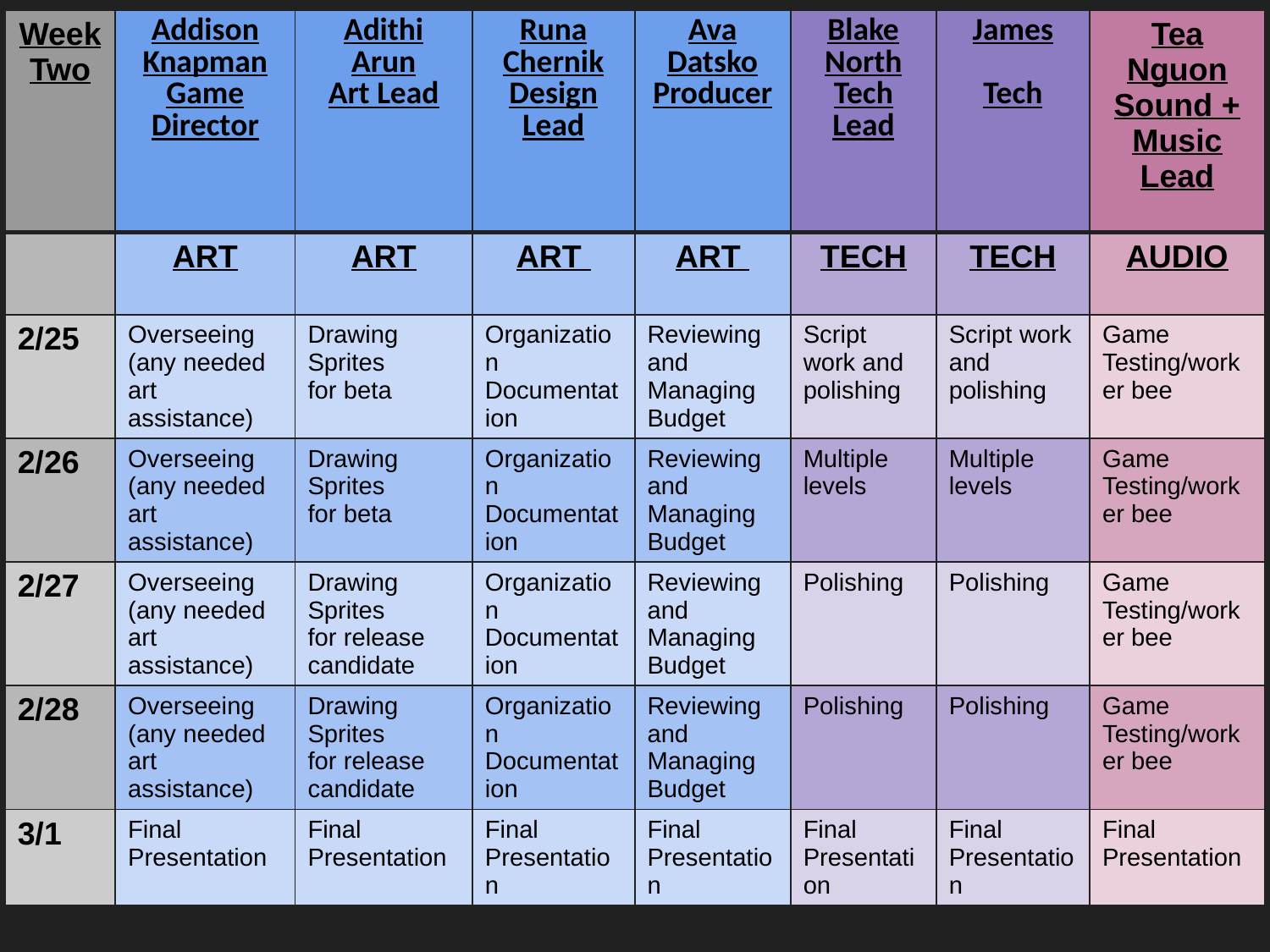

| Week Two | Addison Knapman Game Director | Adithi Arun Art Lead | Runa Chernik Design Lead | Ava Datsko Producer | Blake North Tech Lead | James Tech | Tea Nguon Sound + Music Lead |
| --- | --- | --- | --- | --- | --- | --- | --- |
|  | ART | ART | ART | ART | TECH | TECH | AUDIO |
| 2/25 | Overseeing (any needed art assistance) | Drawing Sprites for beta | Organization Documentation | Reviewing and Managing Budget | Script work and polishing | Script work and polishing | Game Testing/worker bee |
| 2/26 | Overseeing (any needed art assistance) | Drawing Sprites for beta | Organization Documentation | Reviewing and Managing Budget | Multiple levels | Multiple levels | Game Testing/worker bee |
| 2/27 | Overseeing (any needed art assistance) | Drawing Sprites for release candidate | Organization Documentation | Reviewing and Managing Budget | Polishing | Polishing | Game Testing/worker bee |
| 2/28 | Overseeing (any needed art assistance) | Drawing Sprites for release candidate | Organization Documentation | Reviewing and Managing Budget | Polishing | Polishing | Game Testing/worker bee |
| 3/1 | Final Presentation | Final Presentation | Final Presentation | Final Presentation | Final Presentation | Final Presentation | Final Presentation |